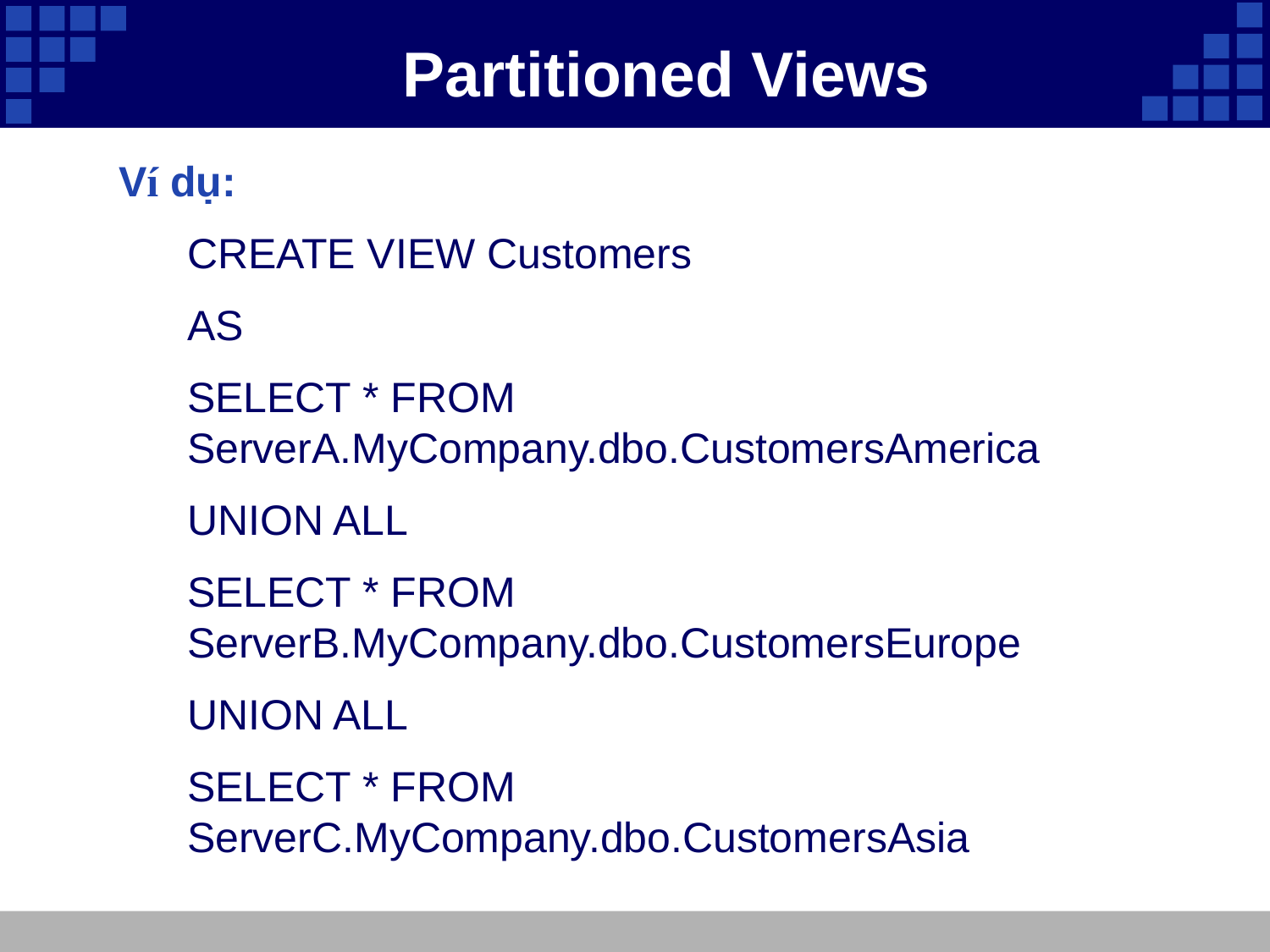

# Partitioned Views
Ví dụ:
CREATE VIEW Customers
AS
SELECT * FROM ServerA.MyCompany.dbo.CustomersAmerica
UNION ALL
SELECT * FROM ServerB.MyCompany.dbo.CustomersEurope
UNION ALL
SELECT * FROM ServerC.MyCompany.dbo.CustomersAsia